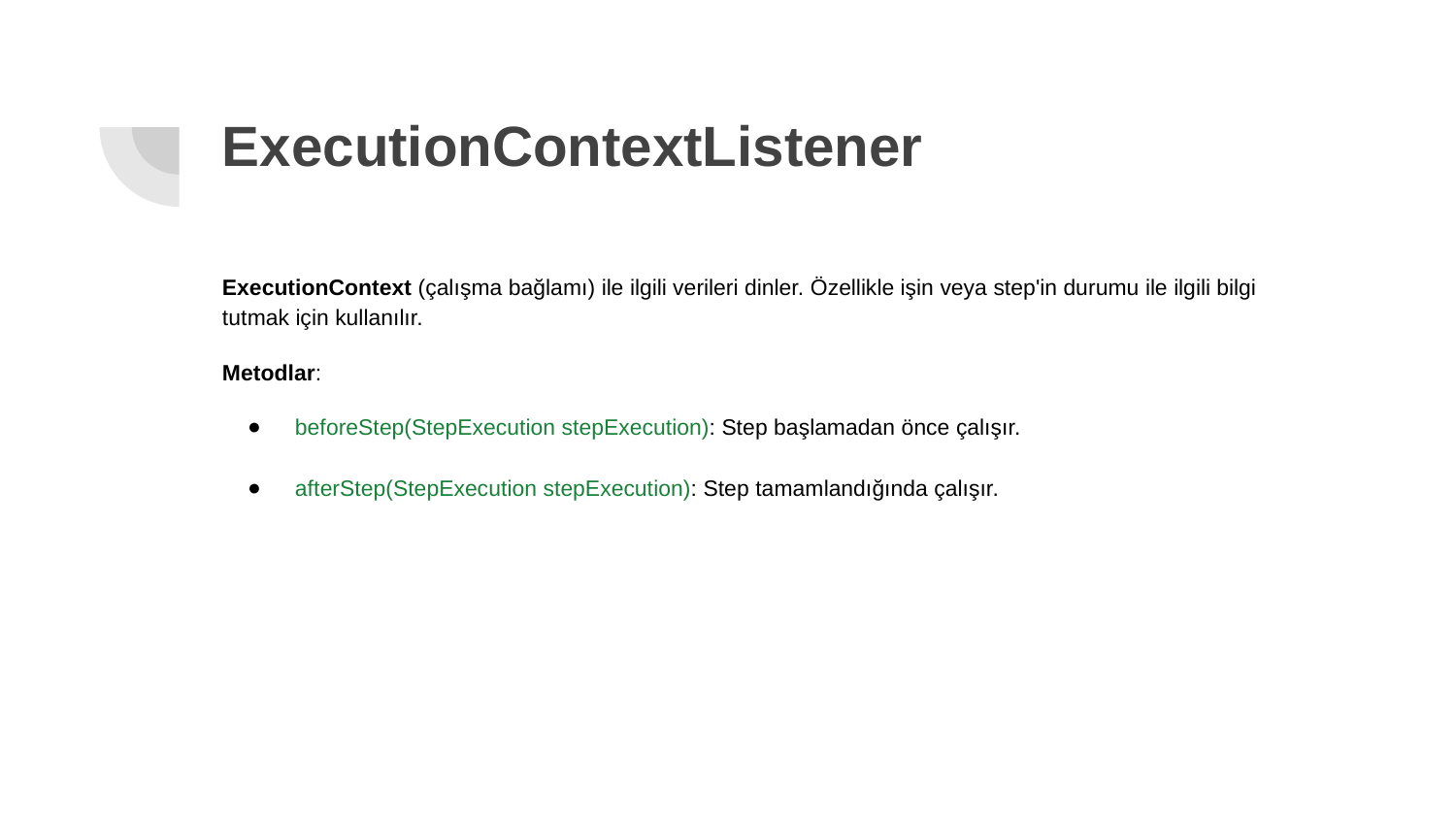

# ExecutionContextListener
ExecutionContext (çalışma bağlamı) ile ilgili verileri dinler. Özellikle işin veya step'in durumu ile ilgili bilgi tutmak için kullanılır.
Metodlar:
beforeStep(StepExecution stepExecution): Step başlamadan önce çalışır.
afterStep(StepExecution stepExecution): Step tamamlandığında çalışır.